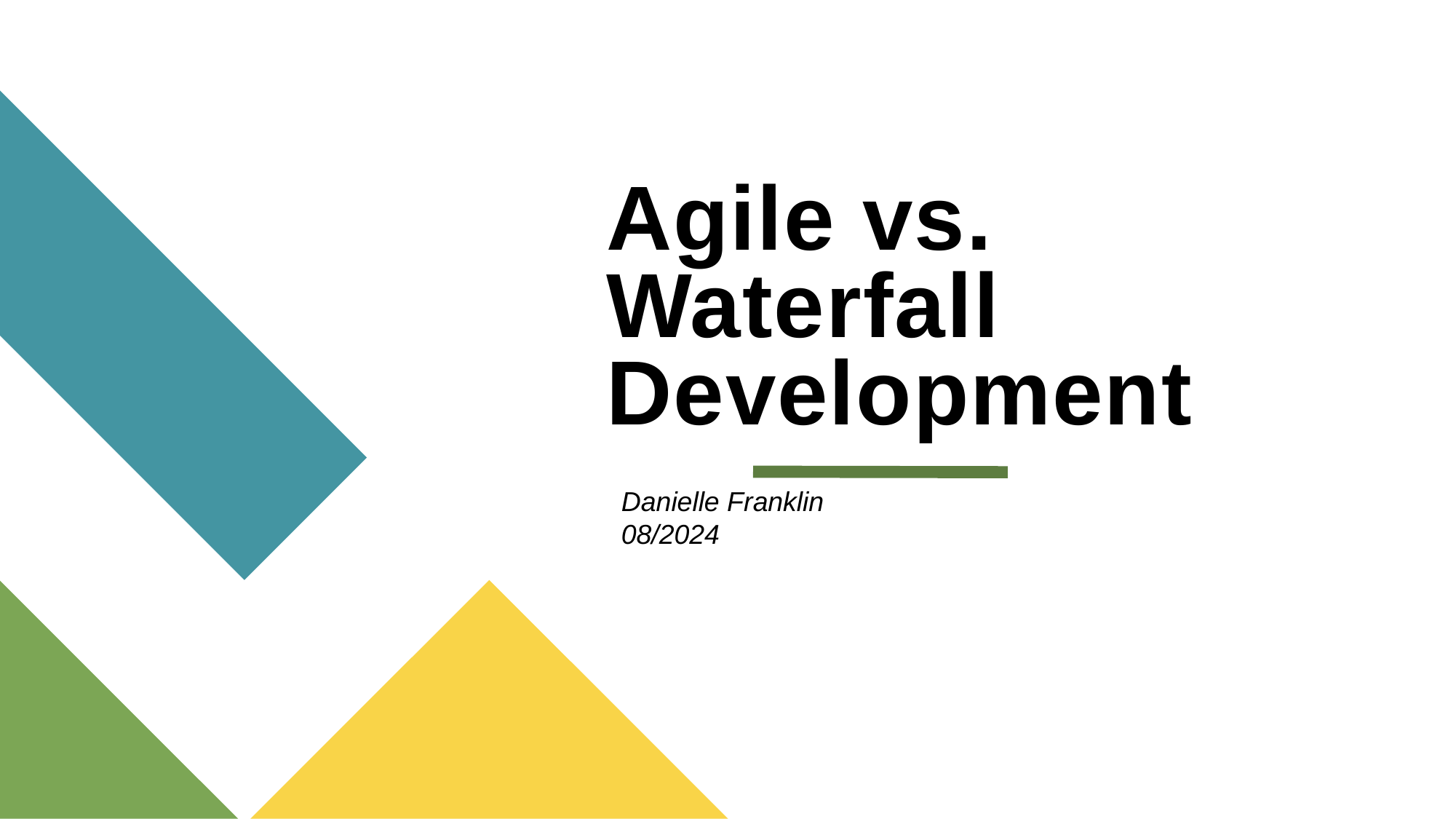

# Agile vs. Waterfall Development
Danielle Franklin
08/2024